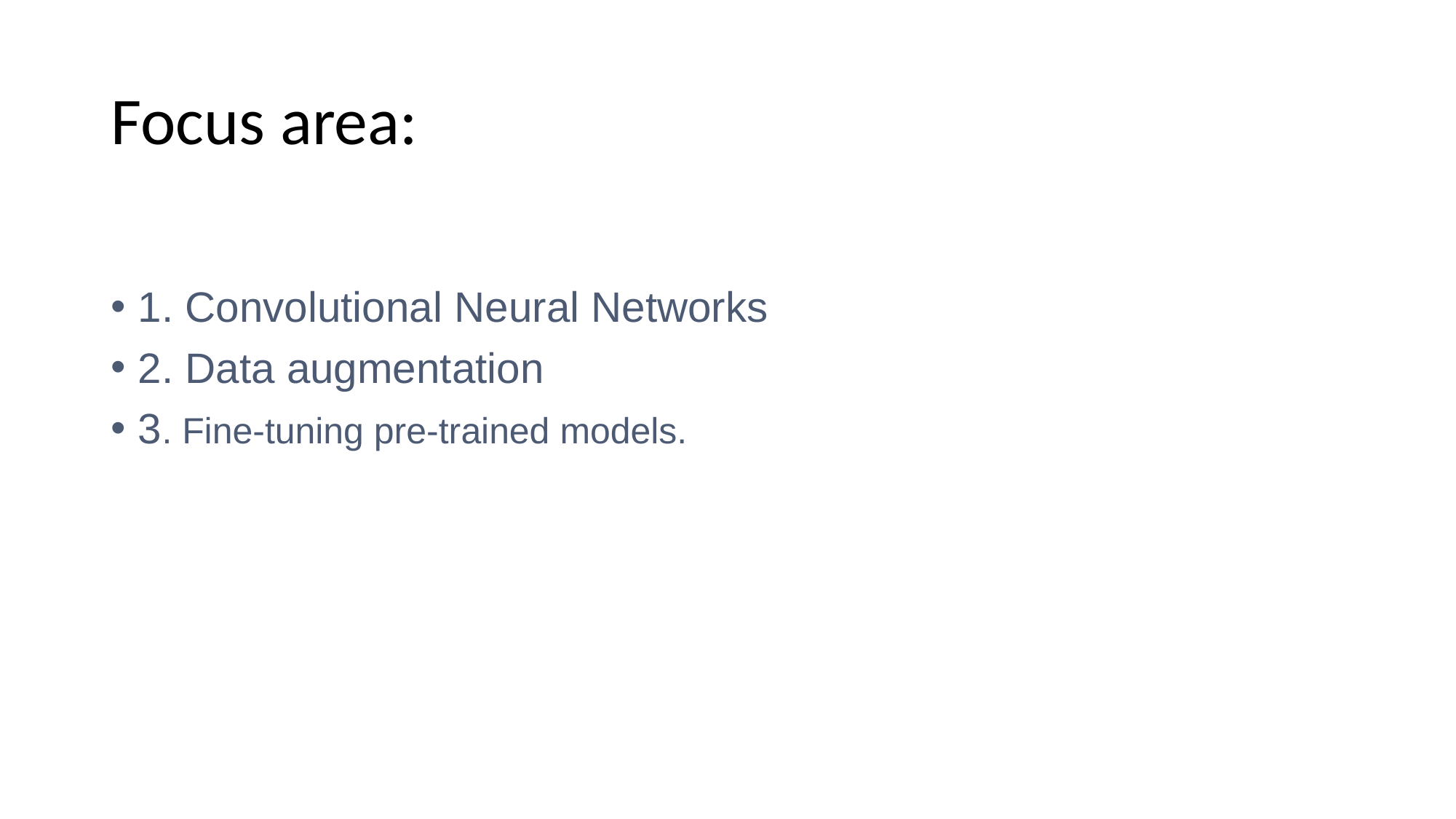

# Focus area:
Focus Areas
1. Convolutional Neural Networks
2. Data augmentation
3. Fine-tuning pre-trained models.